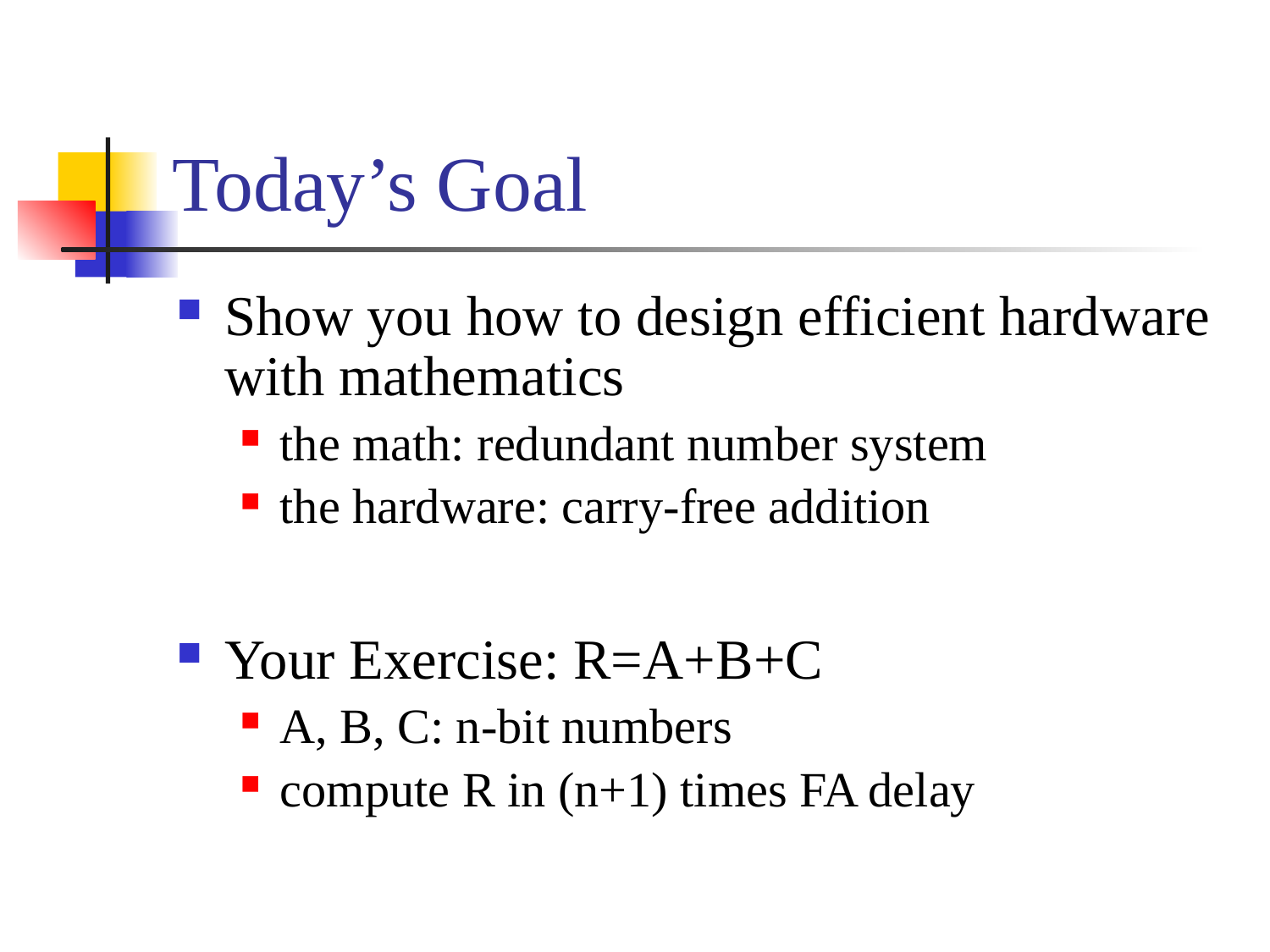

# Today’s Goal
Show you how to design efficient hardware with mathematics
the math: redundant number system
the hardware: carry-free addition

Your Exercise: R=A+B+C
A, B, C: n-bit numbers
compute R in (n+1) times FA delay